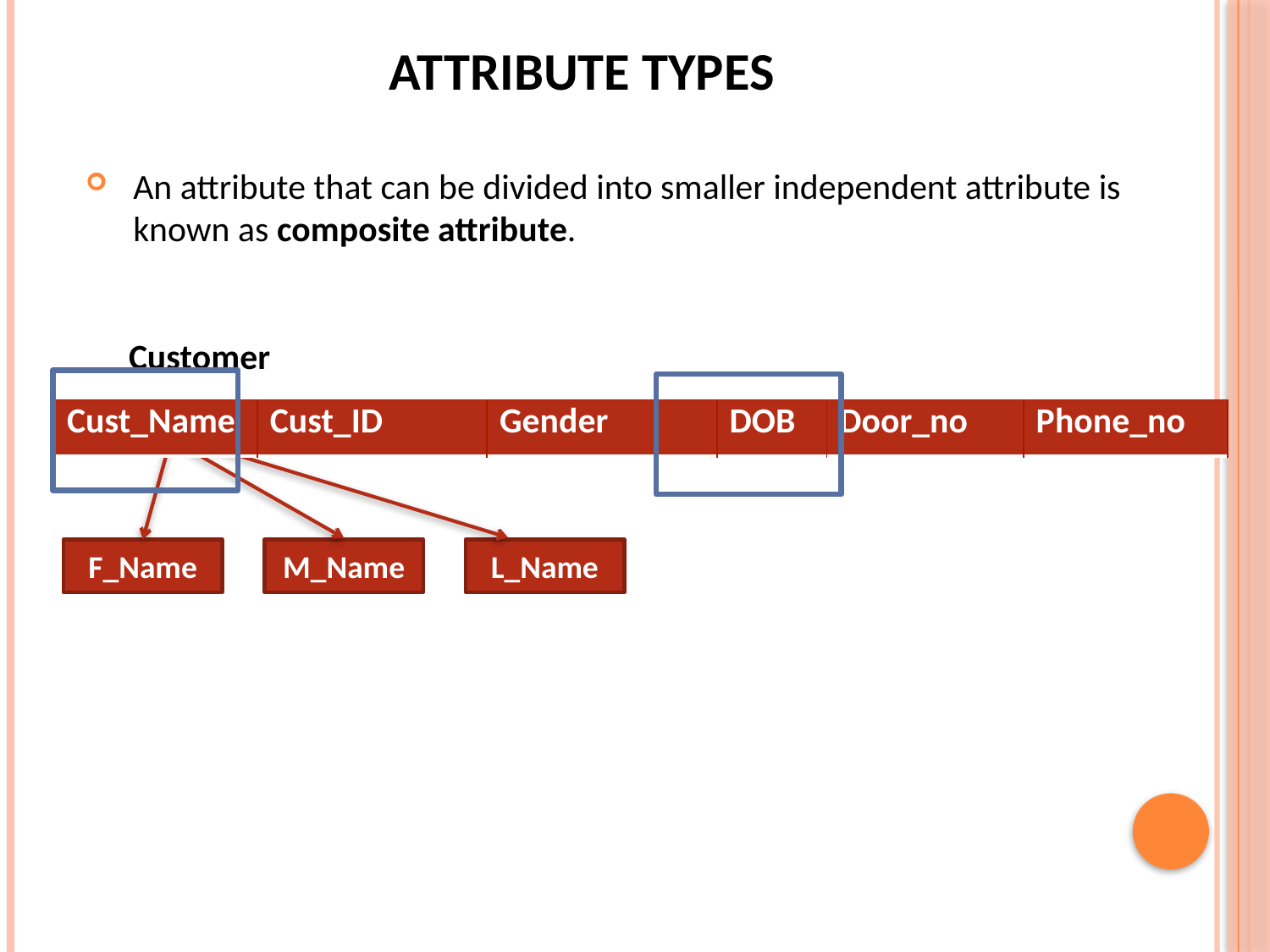

# Attribute Types

An attribute that can be divided into smaller independent attribute is known as composite attribute.

Customer

| Cust\_Name | Cust\_ID | Gender | DOB | Door\_no | Phone\_no |
| --- | --- | --- | --- | --- | --- |
F_Name
M_Name
L_Name